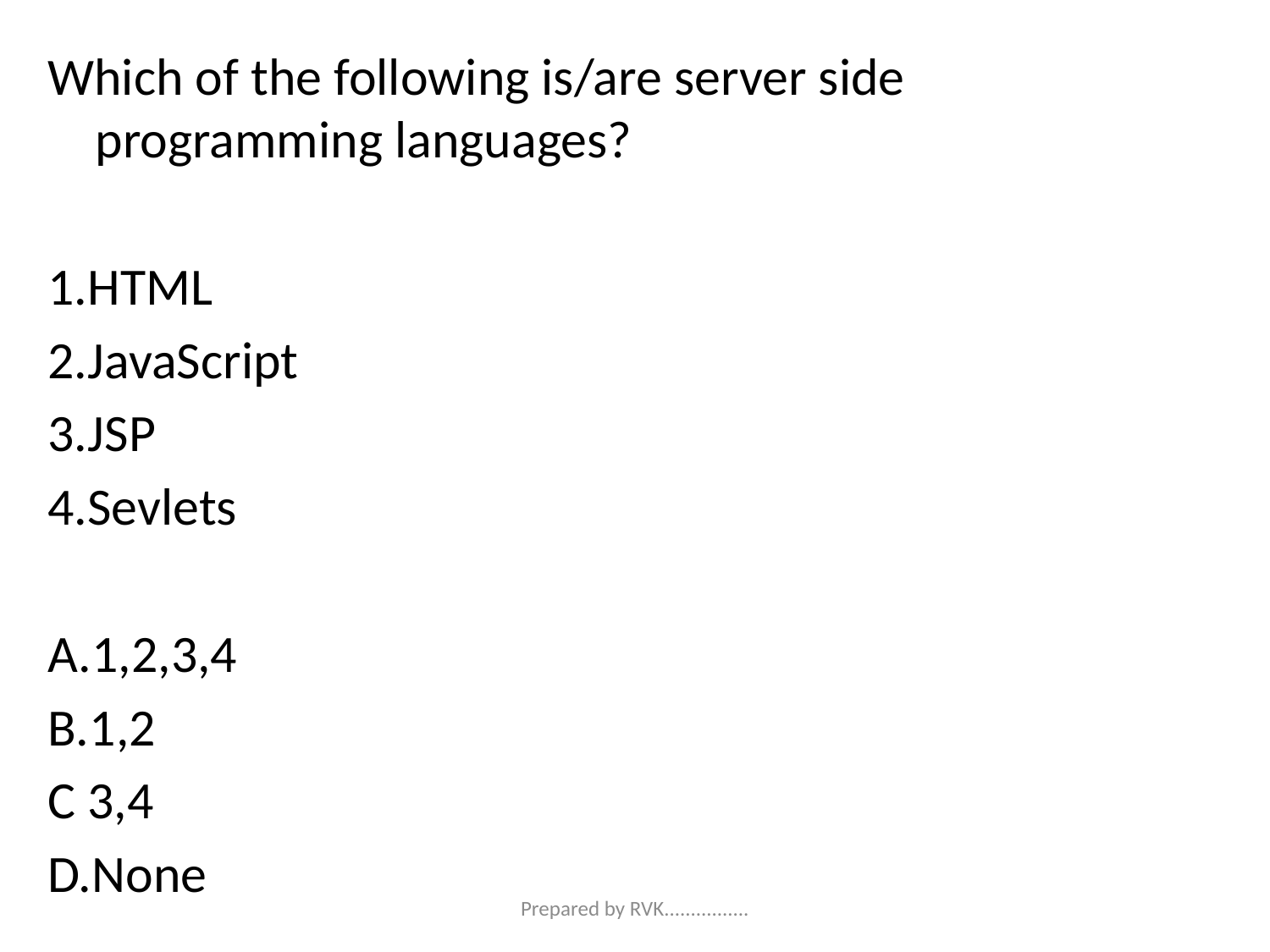

Which of the following is/are server side programming languages?

1.HTML
2.JavaScript
3.JSP
4.Sevlets

A.1,2,3,4
B.1,2
C 3,4
D.None

Prepared by RVK................